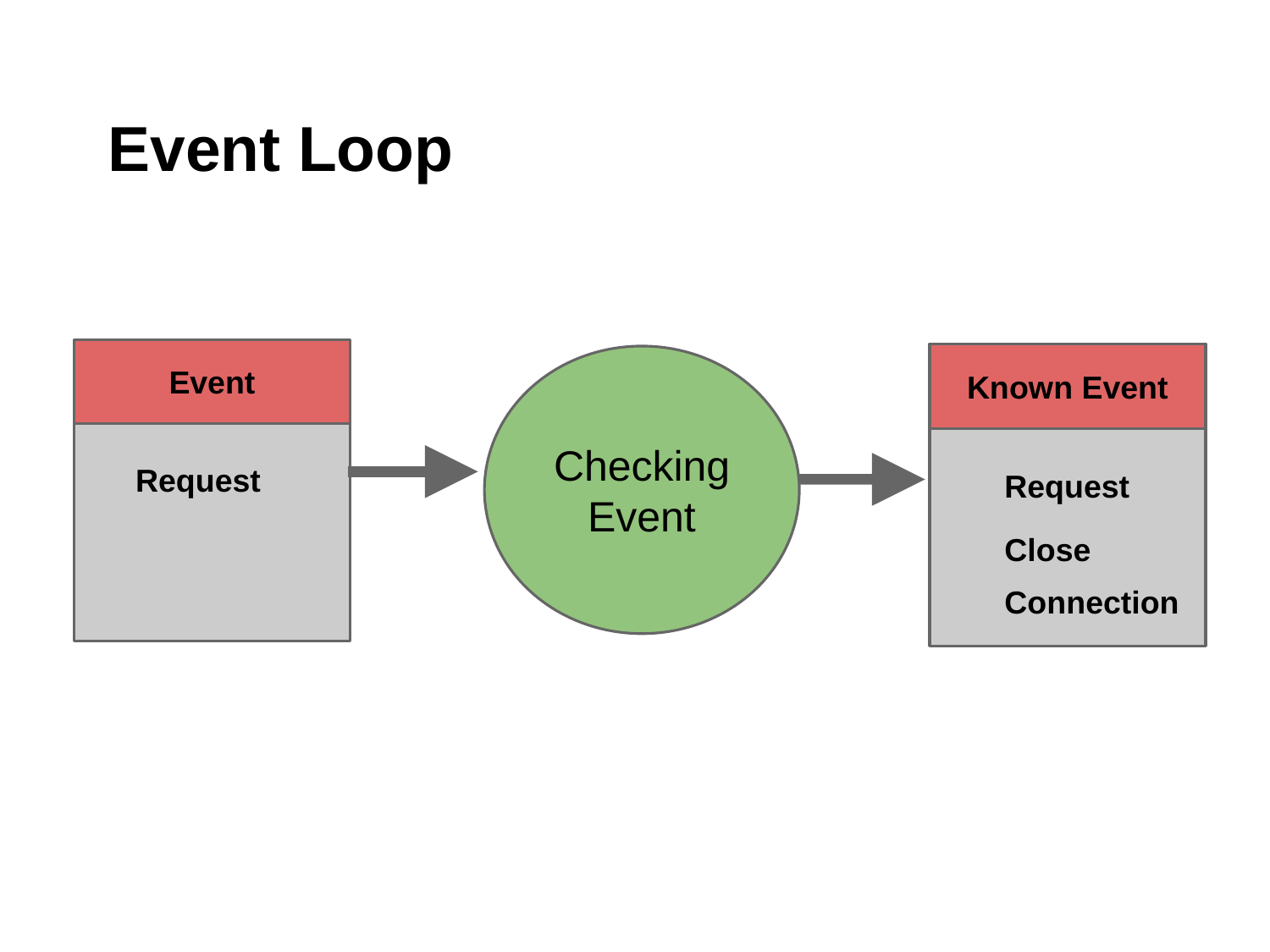

# Event Loop

Event

Known Event
Checking Event
Request
Request
Close
Connection